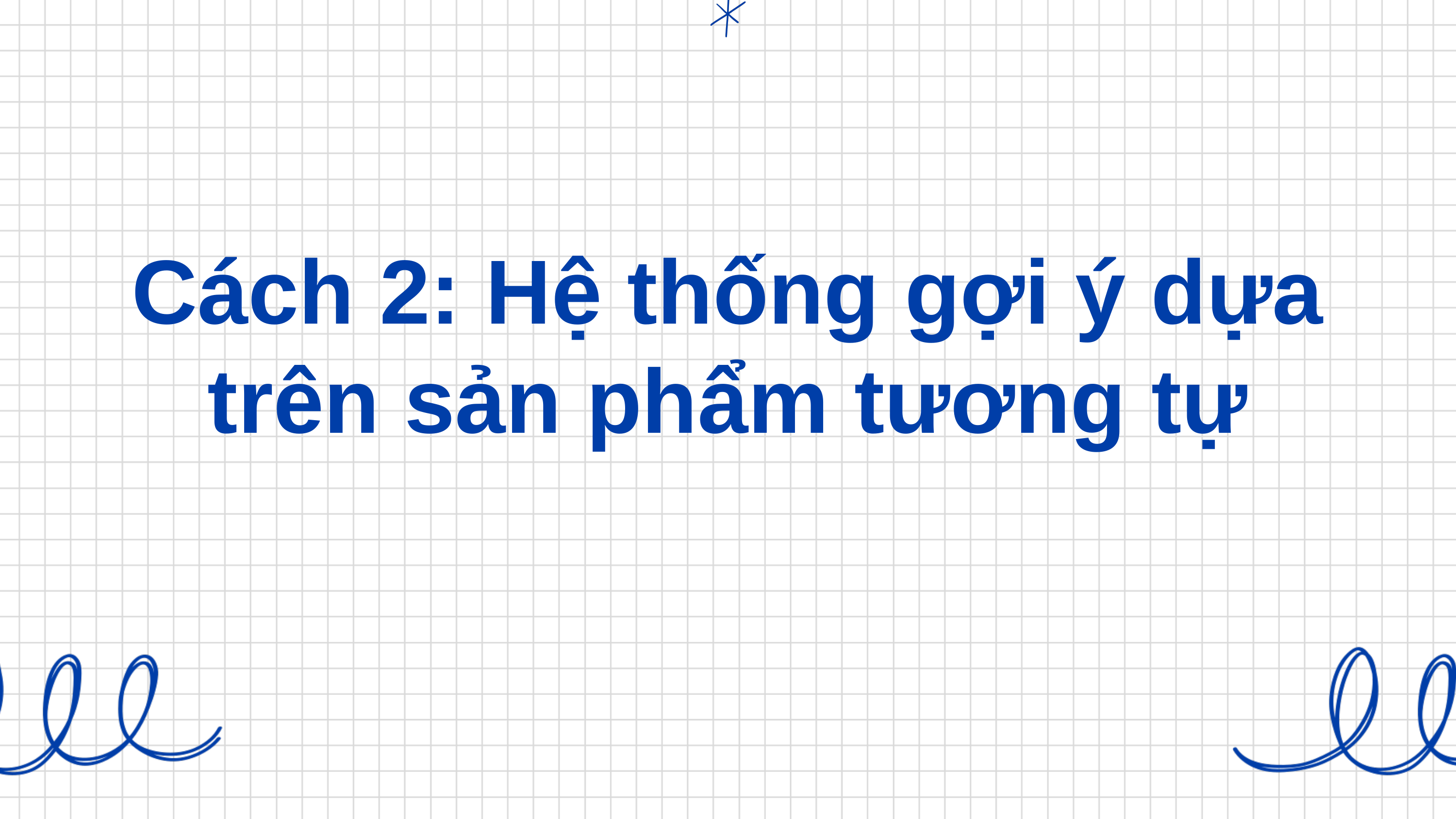

Cách 2: Hệ thống gợi ý dựa trên sản phẩm tương tự